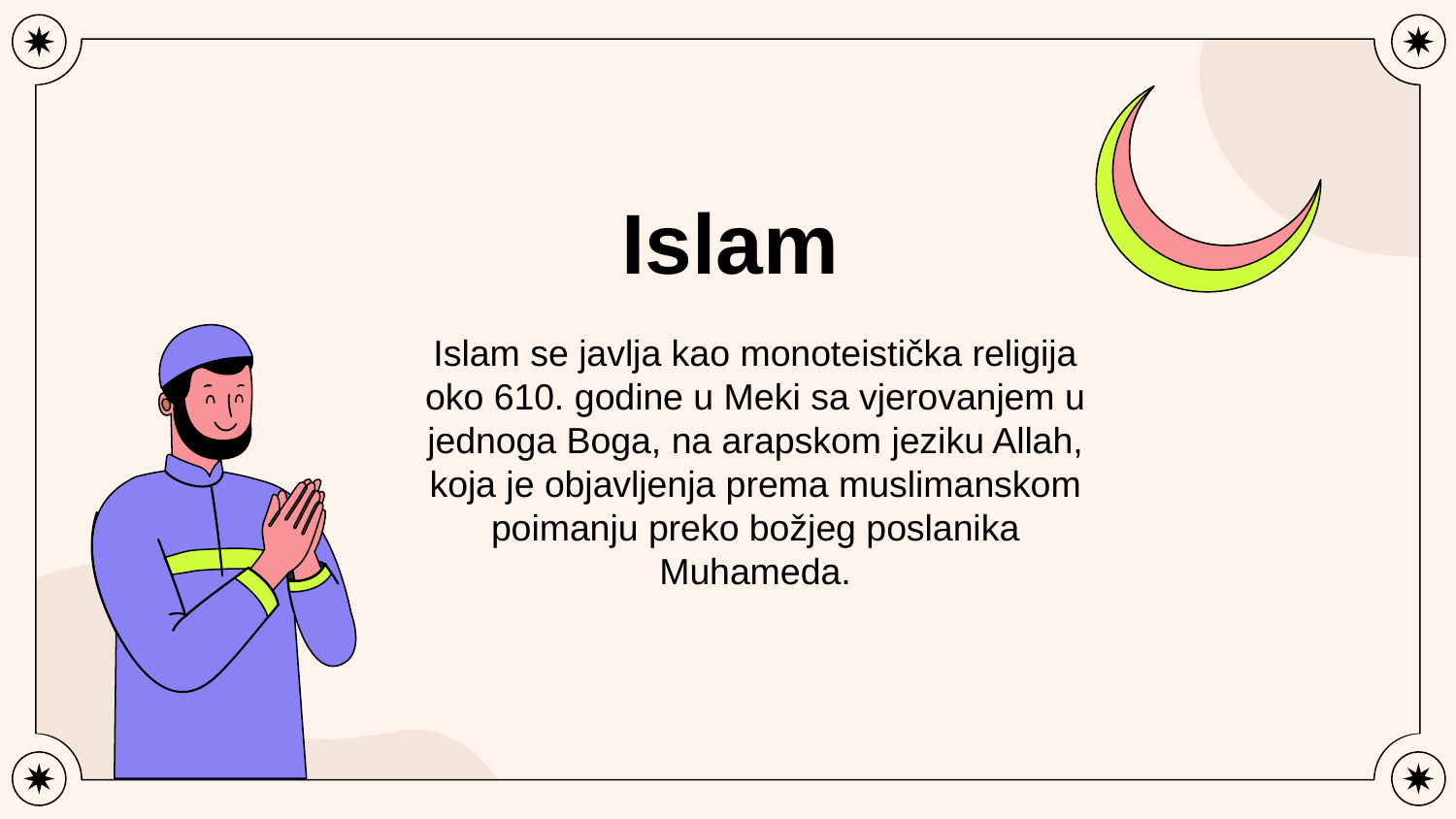

# Islam

Islam se javlja kao monoteistička religija oko 610. godine u Meki sa vjerovanjem u jednoga Boga, na arapskom jeziku Allah, koja je objavljenja prema muslimanskom poimanju preko božjeg poslanika Muhameda.